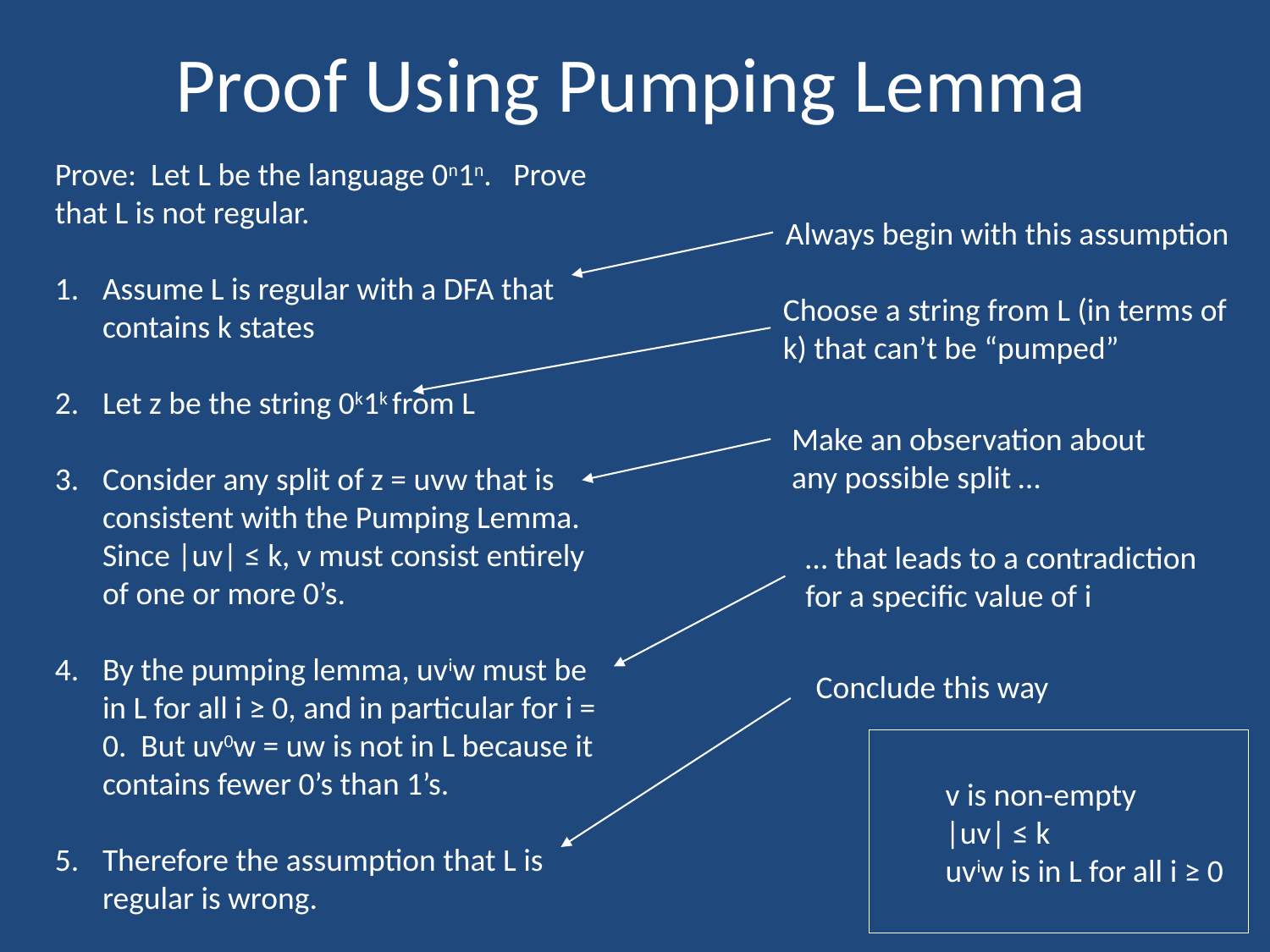

# Proof Using Pumping Lemma
Prove:  Let L be the language 0n1n.   Prove that L is not regular.

Assume L is regular with a DFA that contains k states

Let z be the string 0k1k from L

Consider any split of z = uvw that is consistent with the Pumping Lemma.  Since |uv| ≤ k, v must consist entirely of one or more 0’s.

By the pumping lemma, uviw must be in L for all i ≥ 0, and in particular for i = 0.  But uv0w = uw is not in L because it contains fewer 0’s than 1’s.

Therefore the assumption that L is regular is wrong.
Always begin with this assumption
Choose a string from L (in terms of k) that can’t be “pumped”
Make an observation about
any possible split …
… that leads to a contradiction
for a specific value of i
Conclude this way

v is non-empty
|uv| ≤ k
uviw is in L for all i ≥ 0